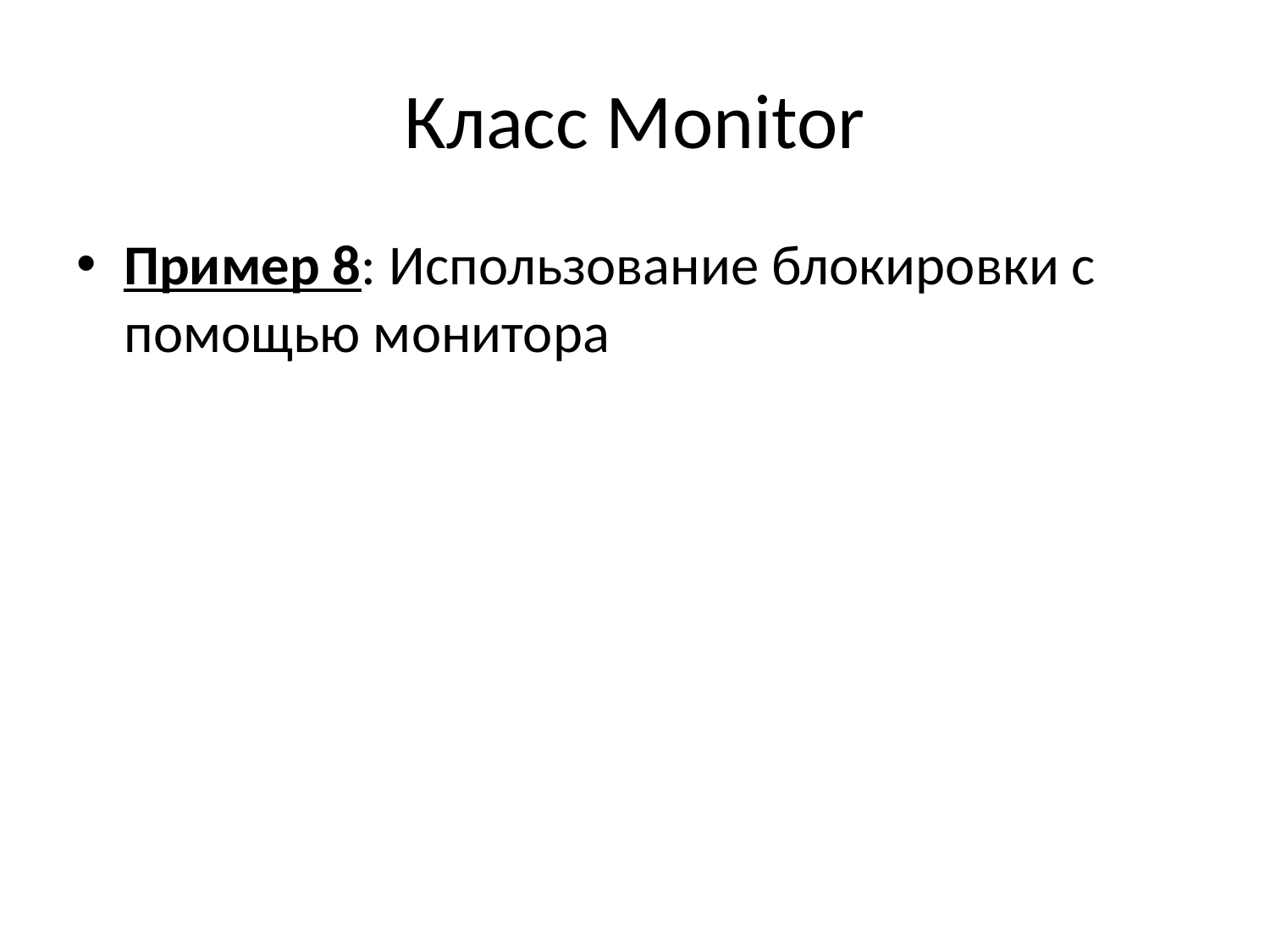

# Класс Monitor
Пример 8: Использование блокировки с помощью монитора